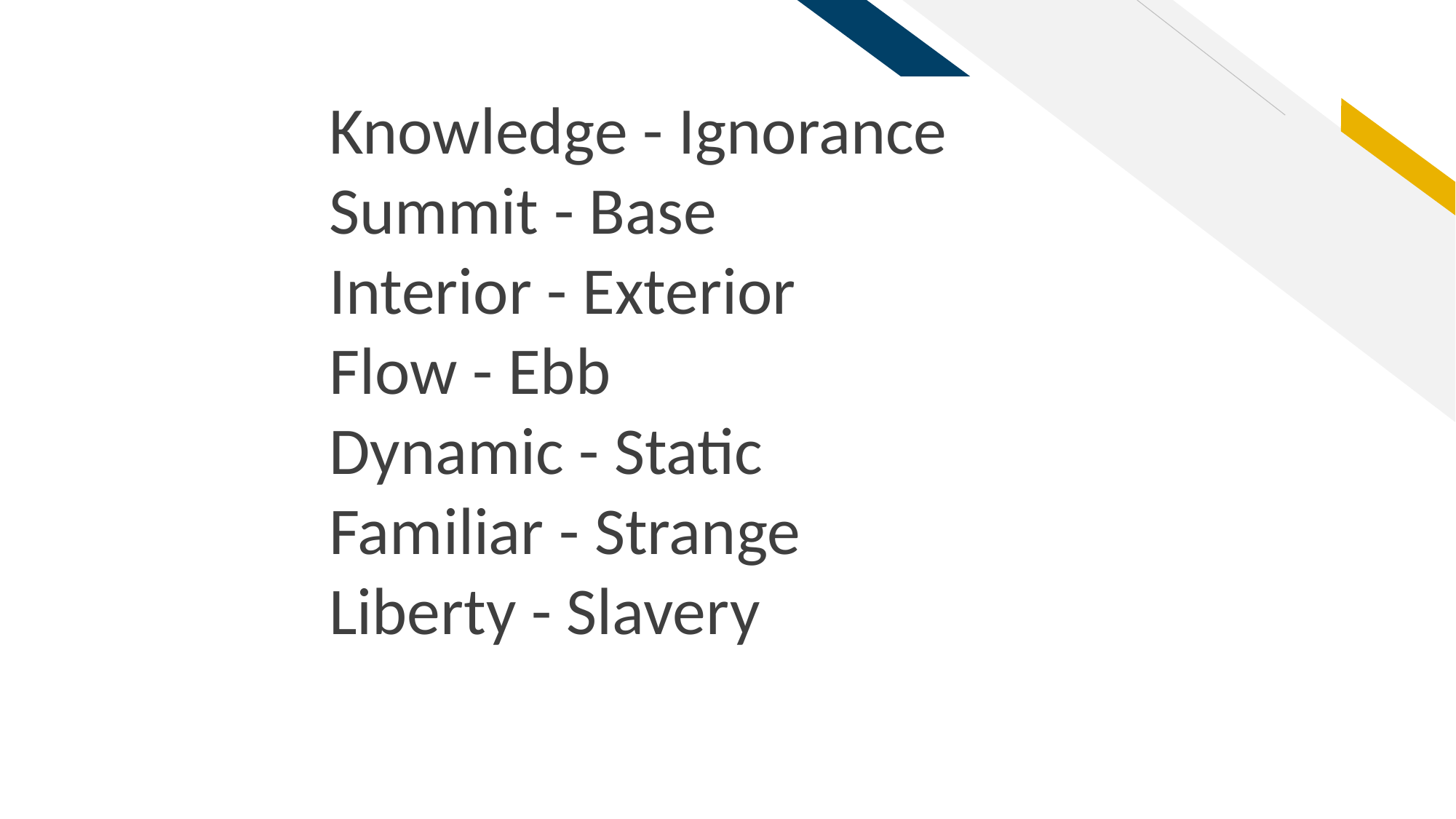

Knowledge - Ignorance
Summit - Base
Interior - Exterior
Flow - Ebb
Dynamic - Static
Familiar - Strange
Liberty - Slavery